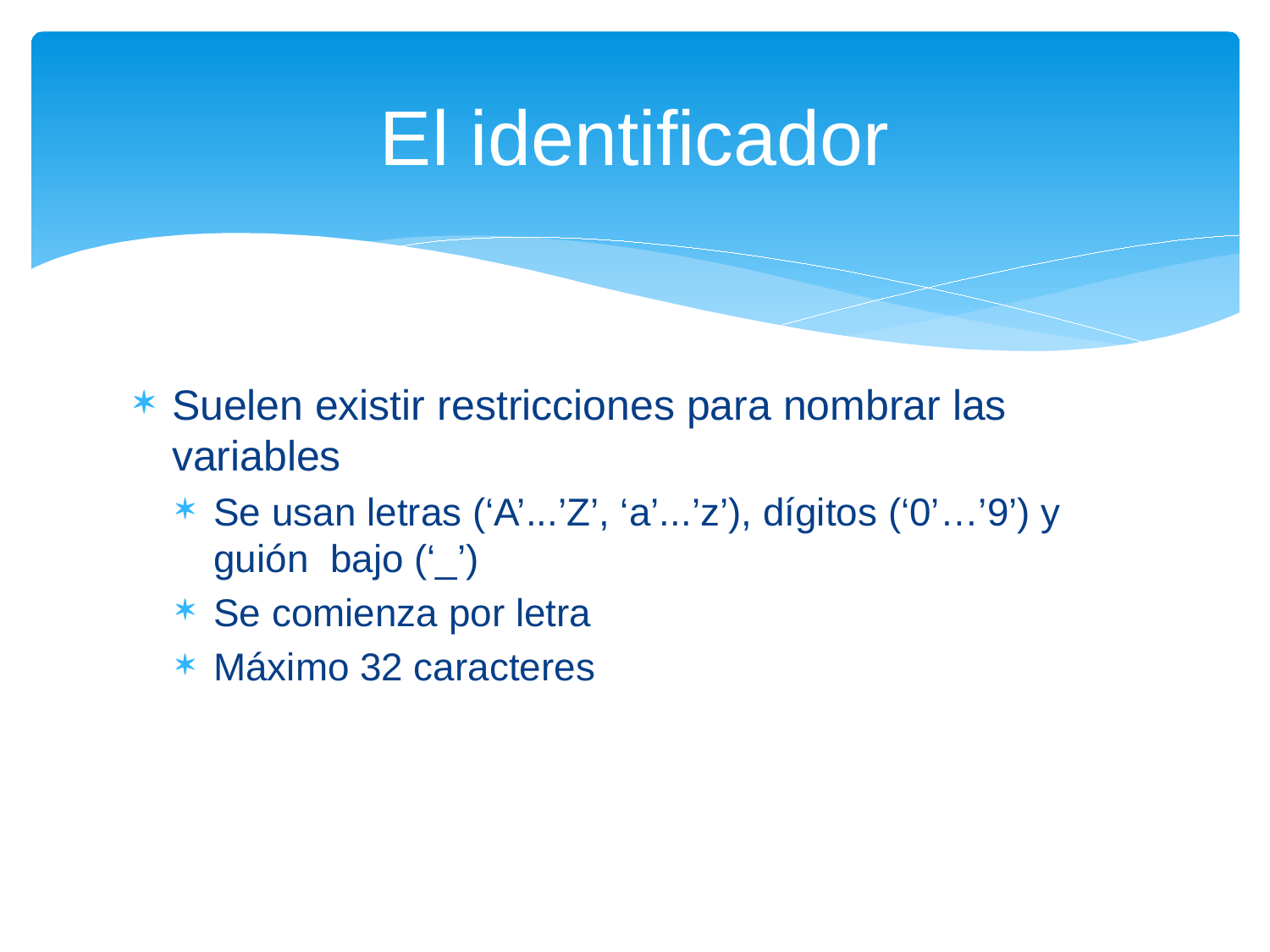

# El identificador
Suelen existir restricciones para nombrar las variables
Se usan letras (‘A’...’Z’, ‘a’...’z’), dígitos (‘0’…’9’) y guión  bajo (‘_’)
Se comienza por letra
Máximo 32 caracteres